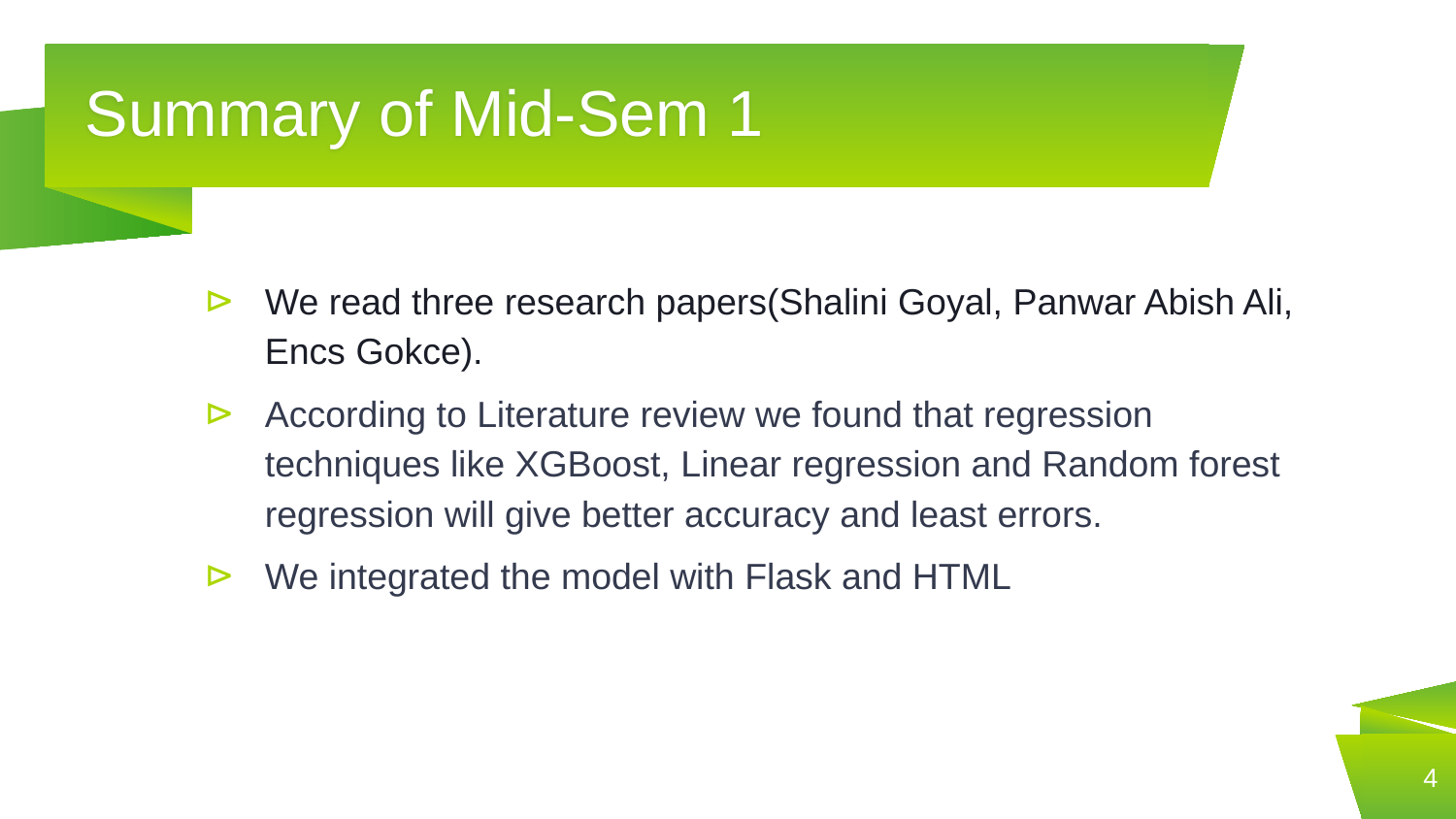

# Summary of Mid-Sem 1
We read three research papers(Shalini Goyal, Panwar Abish Ali, Encs Gokce).
According to Literature review we found that regression techniques like XGBoost, Linear regression and Random forest regression will give better accuracy and least errors.
We integrated the model with Flask and HTML

4